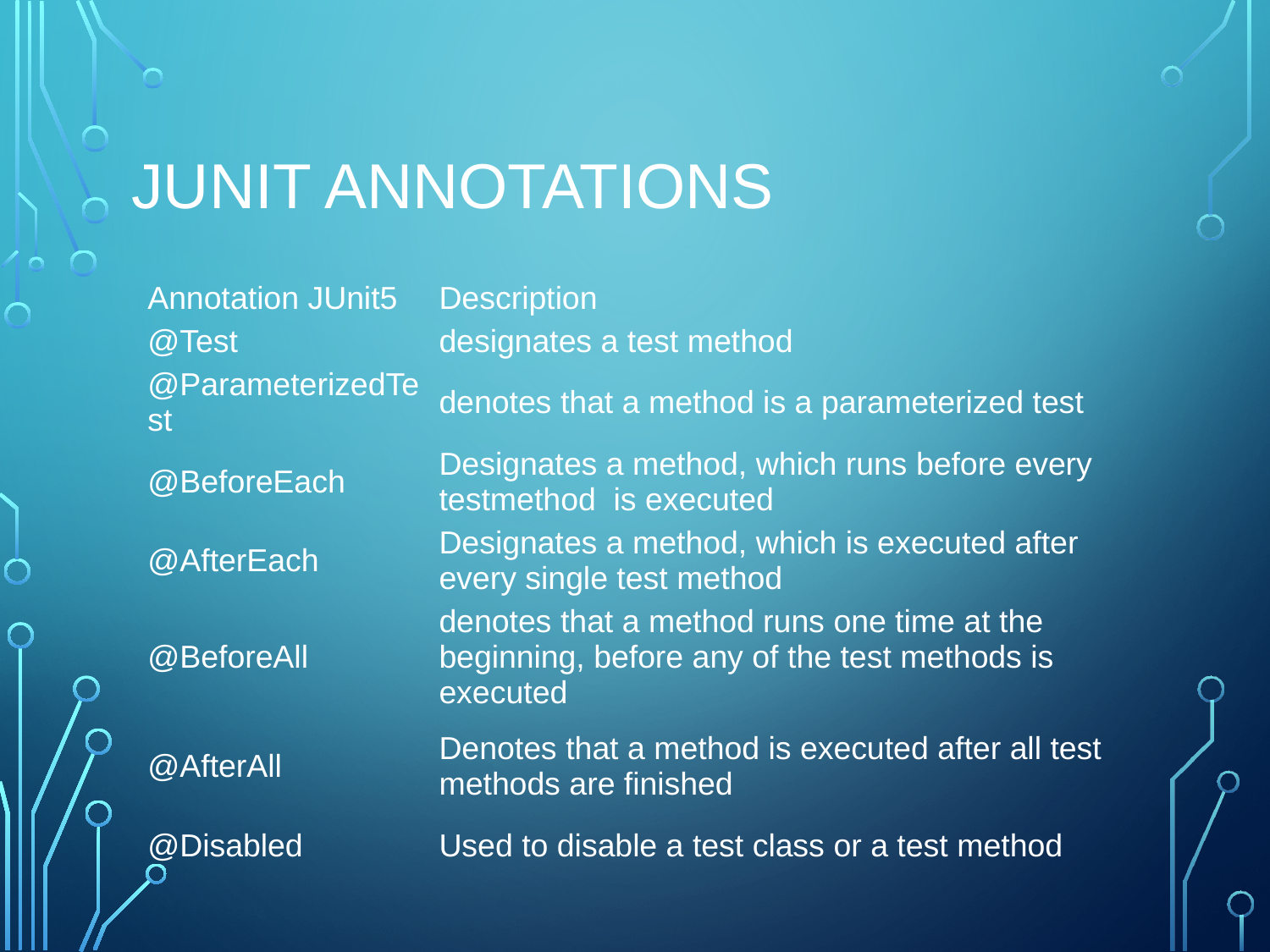

# Junit Annotations
| Annotation JUnit5 | Description |
| --- | --- |
| @Test | designates a test method |
| @ParameterizedTest | denotes that a method is a parameterized test |
| @BeforeEach | Designates a method, which runs before every testmethod is executed |
| @AfterEach | Designates a method, which is executed after every single test method |
| @BeforeAll | denotes that a method runs one time at the beginning, before any of the test methods is executed |
| @AfterAll | Denotes that a method is executed after all test methods are finished |
| @Disabled | Used to disable a test class or a test method |